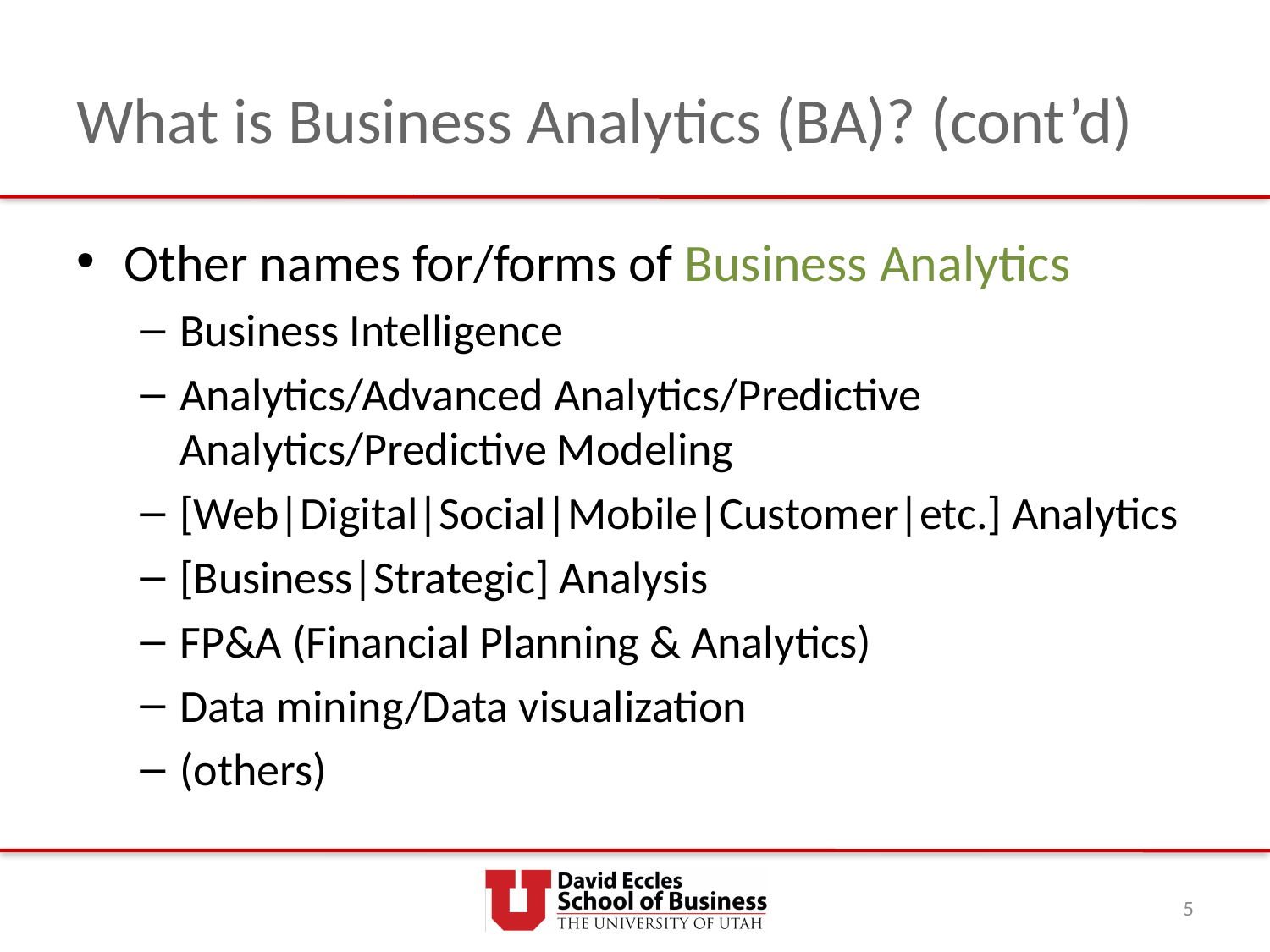

# What is Business Analytics (BA)? (cont’d)
Other names for/forms of Business Analytics
Business Intelligence
Analytics/Advanced Analytics/Predictive Analytics/Predictive Modeling
[Web|Digital|Social|Mobile|Customer|etc.] Analytics
[Business|Strategic] Analysis
FP&A (Financial Planning & Analytics)
Data mining/Data visualization
(others)

5